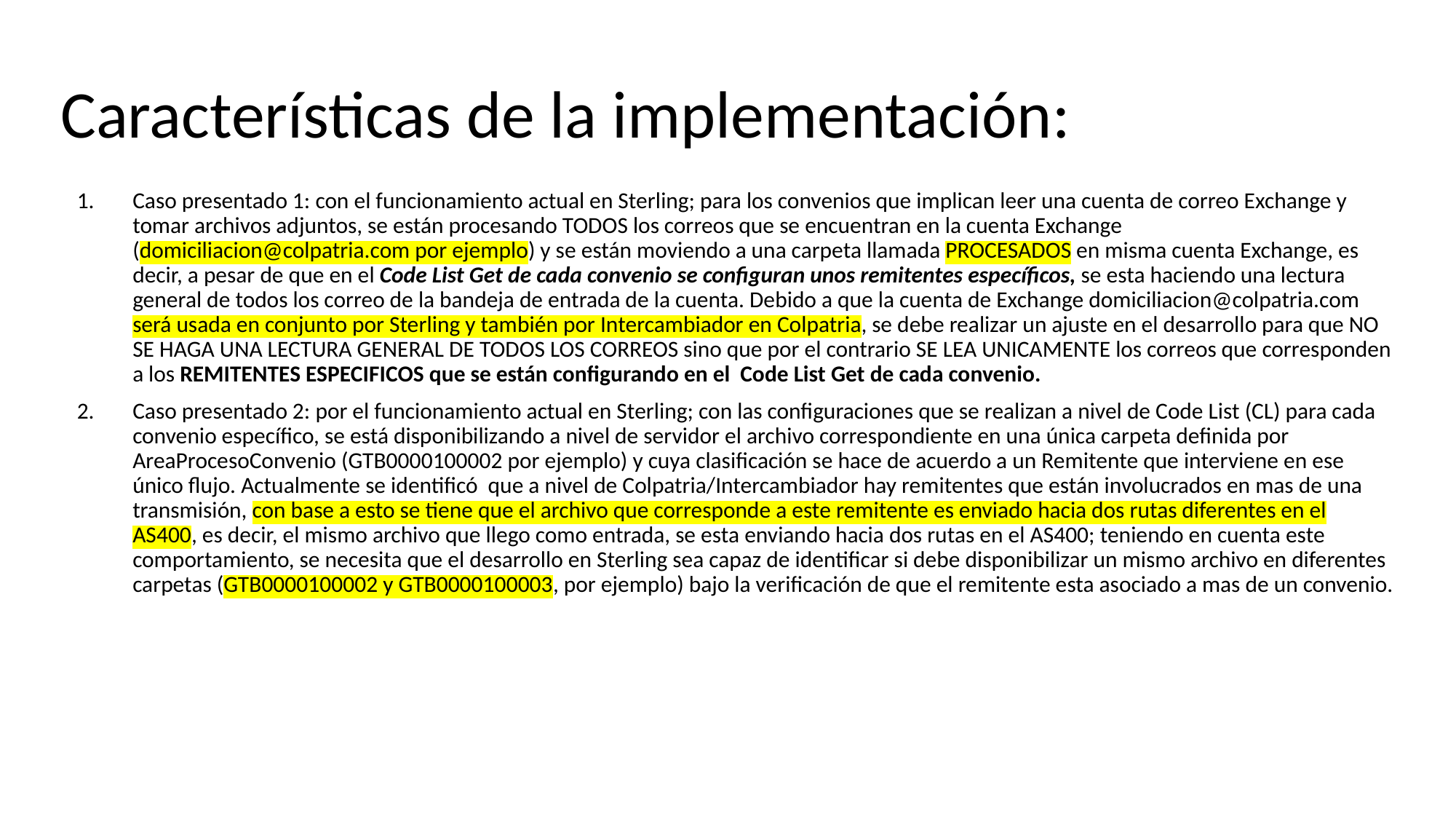

# Características de la implementación:
Caso presentado 1: con el funcionamiento actual en Sterling; para los convenios que implican leer una cuenta de correo Exchange y tomar archivos adjuntos, se están procesando TODOS los correos que se encuentran en la cuenta Exchange (domiciliacion@colpatria.com por ejemplo) y se están moviendo a una carpeta llamada PROCESADOS en misma cuenta Exchange, es decir, a pesar de que en el Code List Get de cada convenio se configuran unos remitentes específicos, se esta haciendo una lectura general de todos los correo de la bandeja de entrada de la cuenta. Debido a que la cuenta de Exchange domiciliacion@colpatria.com será usada en conjunto por Sterling y también por Intercambiador en Colpatria, se debe realizar un ajuste en el desarrollo para que NO SE HAGA UNA LECTURA GENERAL DE TODOS LOS CORREOS sino que por el contrario SE LEA UNICAMENTE los correos que corresponden a los REMITENTES ESPECIFICOS que se están configurando en el  Code List Get de cada convenio.
Caso presentado 2: por el funcionamiento actual en Sterling; con las configuraciones que se realizan a nivel de Code List (CL) para cada convenio específico, se está disponibilizando a nivel de servidor el archivo correspondiente en una única carpeta definida por AreaProcesoConvenio (GTB0000100002 por ejemplo) y cuya clasificación se hace de acuerdo a un Remitente que interviene en ese único flujo. Actualmente se identificó  que a nivel de Colpatria/Intercambiador hay remitentes que están involucrados en mas de una transmisión, con base a esto se tiene que el archivo que corresponde a este remitente es enviado hacia dos rutas diferentes en el AS400, es decir, el mismo archivo que llego como entrada, se esta enviando hacia dos rutas en el AS400; teniendo en cuenta este comportamiento, se necesita que el desarrollo en Sterling sea capaz de identificar si debe disponibilizar un mismo archivo en diferentes carpetas (GTB0000100002 y GTB0000100003, por ejemplo) bajo la verificación de que el remitente esta asociado a mas de un convenio.